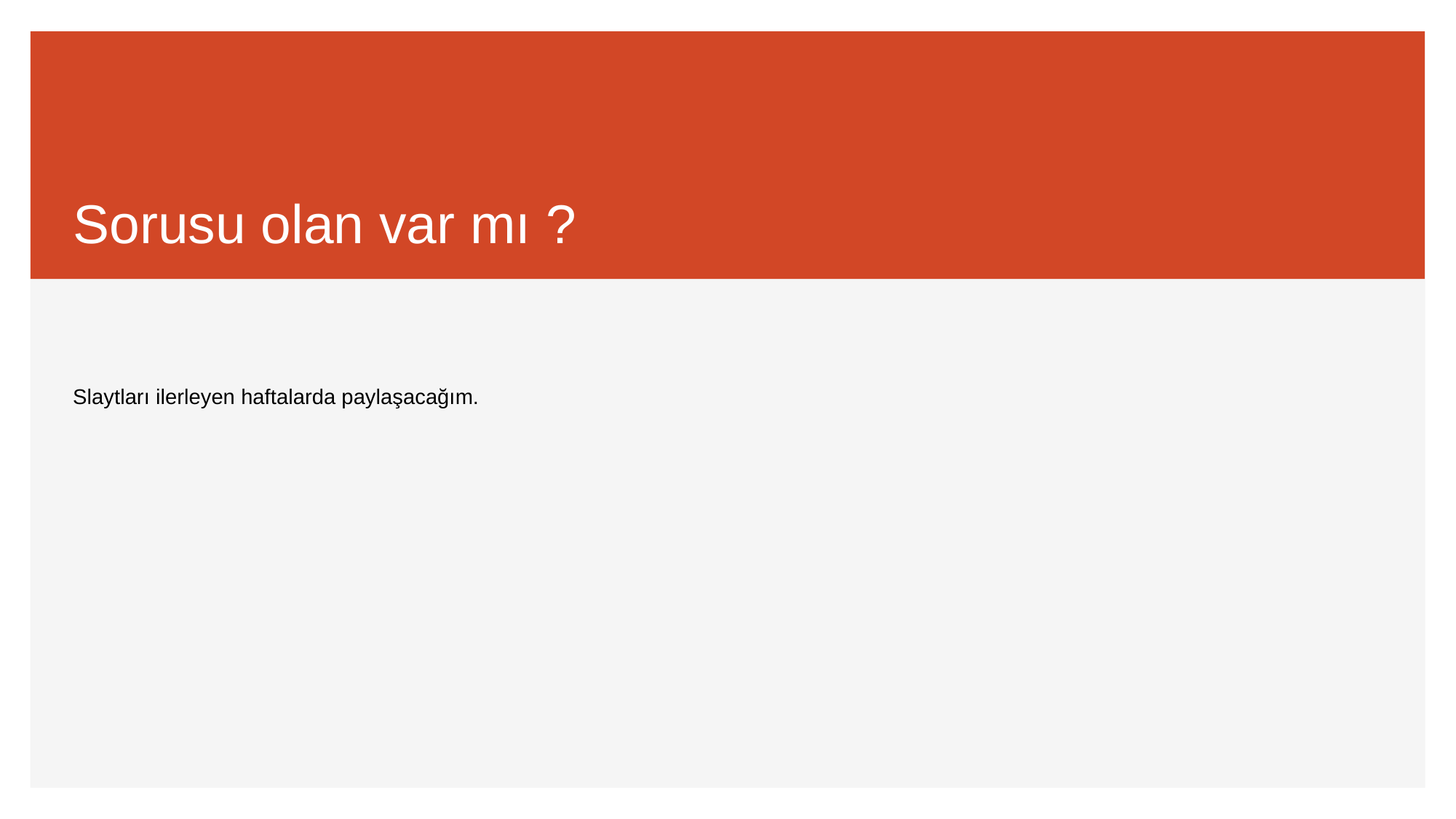

# Sorusu olan var mı ?
Slaytları ilerleyen haftalarda paylaşacağım.